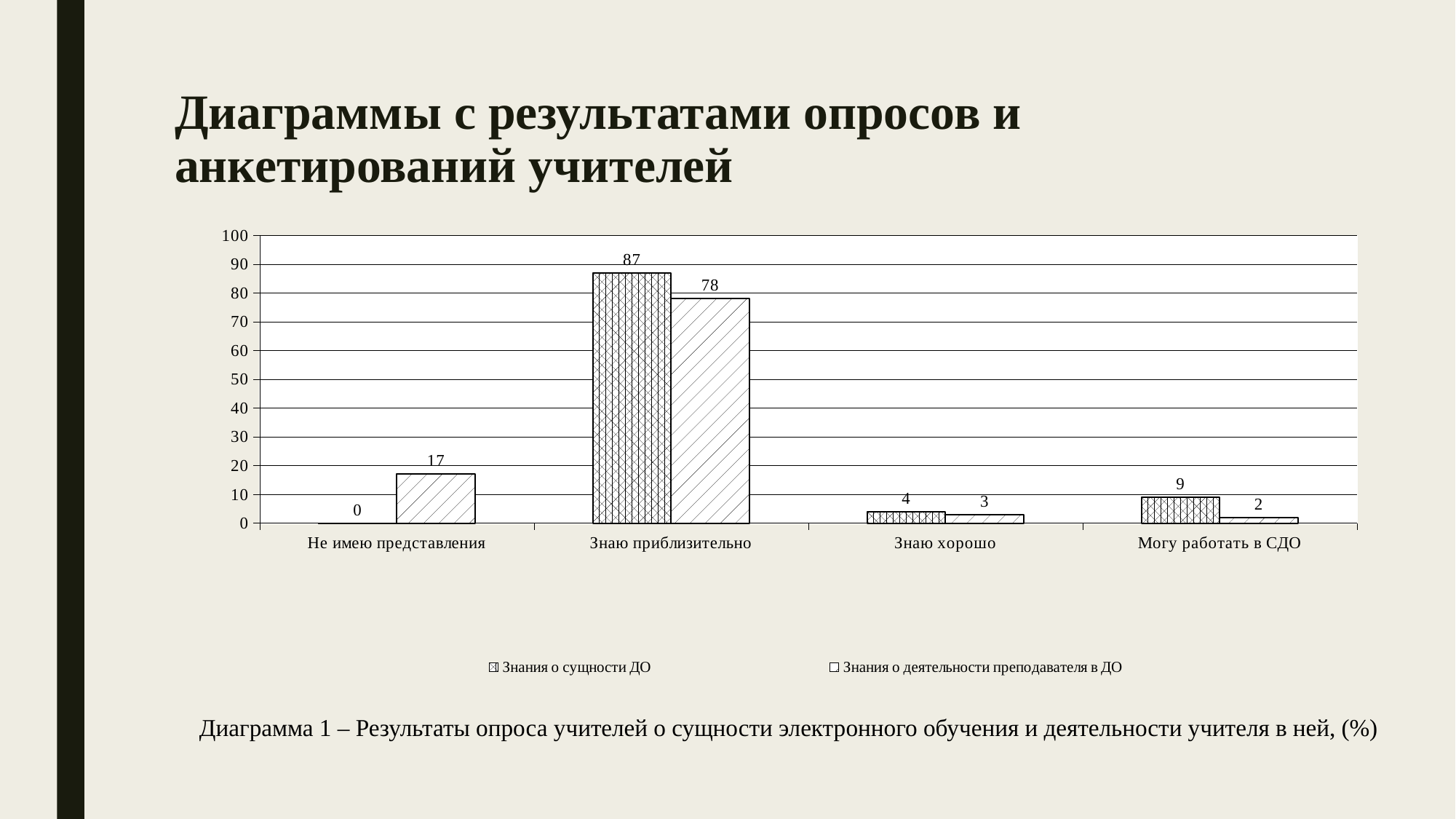

# Диаграммы с результатами опросов и анкетирований учителей

### Chart

| Category | Знания о сущности ДО | Знания о деятельности преподавателя в ДО |
|---|---|---|
| Не имею представления | 0.0 | 17.0 |
| Знаю приблизительно | 87.0 | 78.0 |
| Знаю хорошо | 4.0 | 3.0 |
| Могу работать в СДО | 9.0 | 2.0 |
Диаграмма 1 – Результаты опроса учителей о сущности электронного обучения и деятельности учителя в ней, (%)